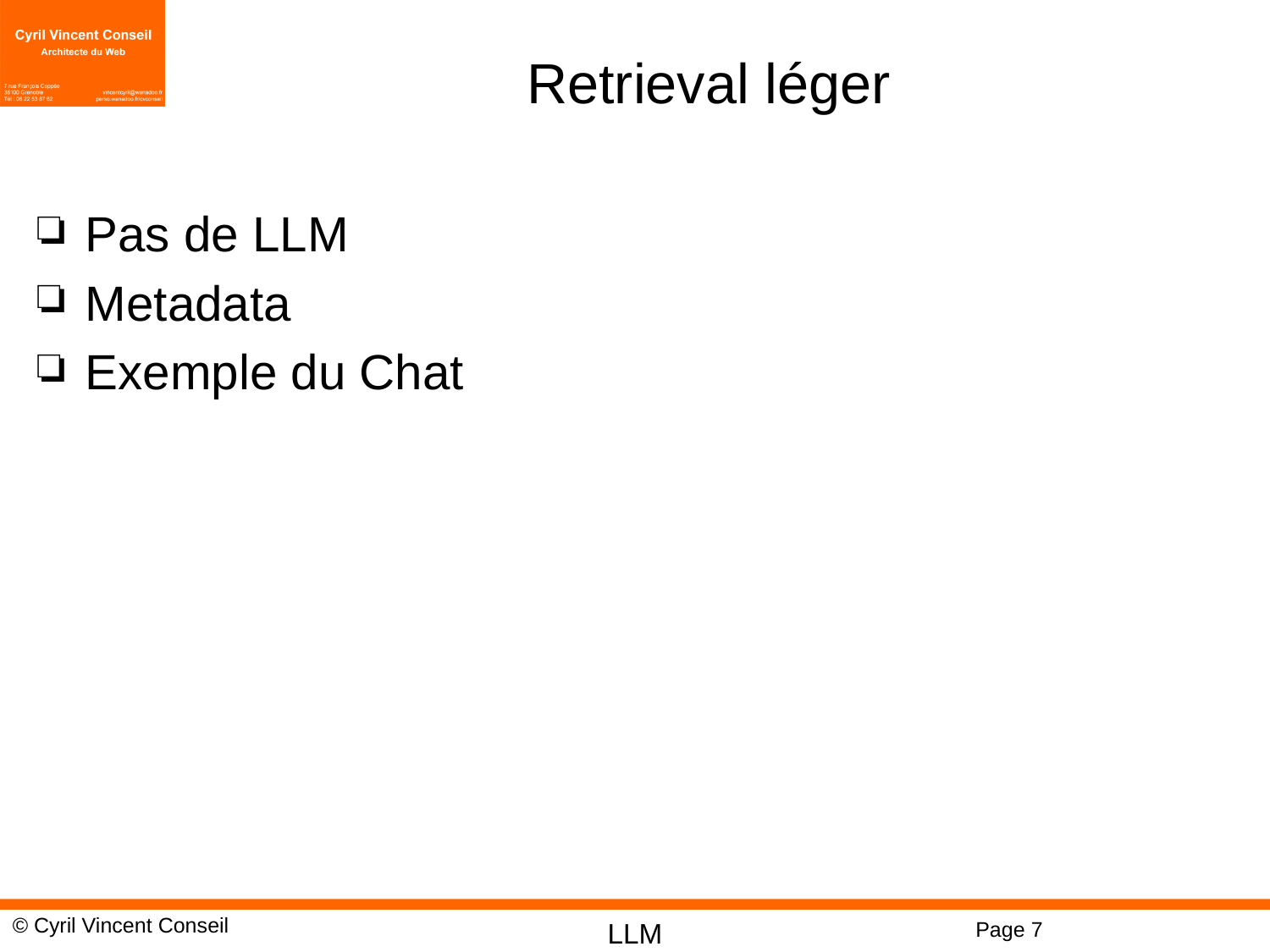

# Retrieval léger
Pas de LLM
Metadata
Exemple du Chat